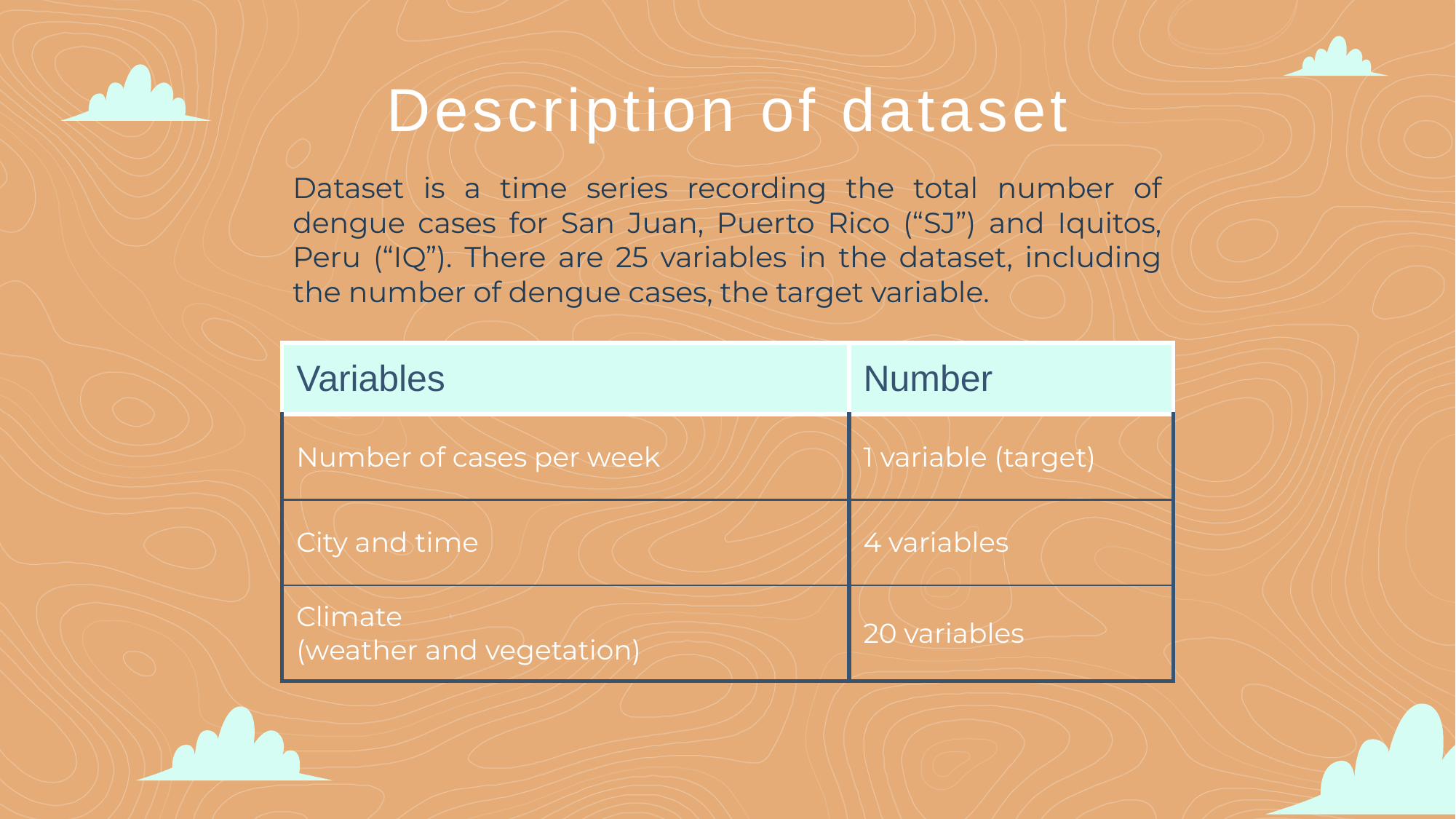

# Description of dataset
Dataset is a time series recording the total number of dengue cases for San Juan, Puerto Rico (“SJ”) and Iquitos, Peru (“IQ”). There are 25 variables in the dataset, including the number of dengue cases, the target variable.
| Variables | Number |
| --- | --- |
| Number of cases per week | 1 variable (target) |
| City and time | 4 variables |
| Climate (weather and vegetation) | 20 variables |